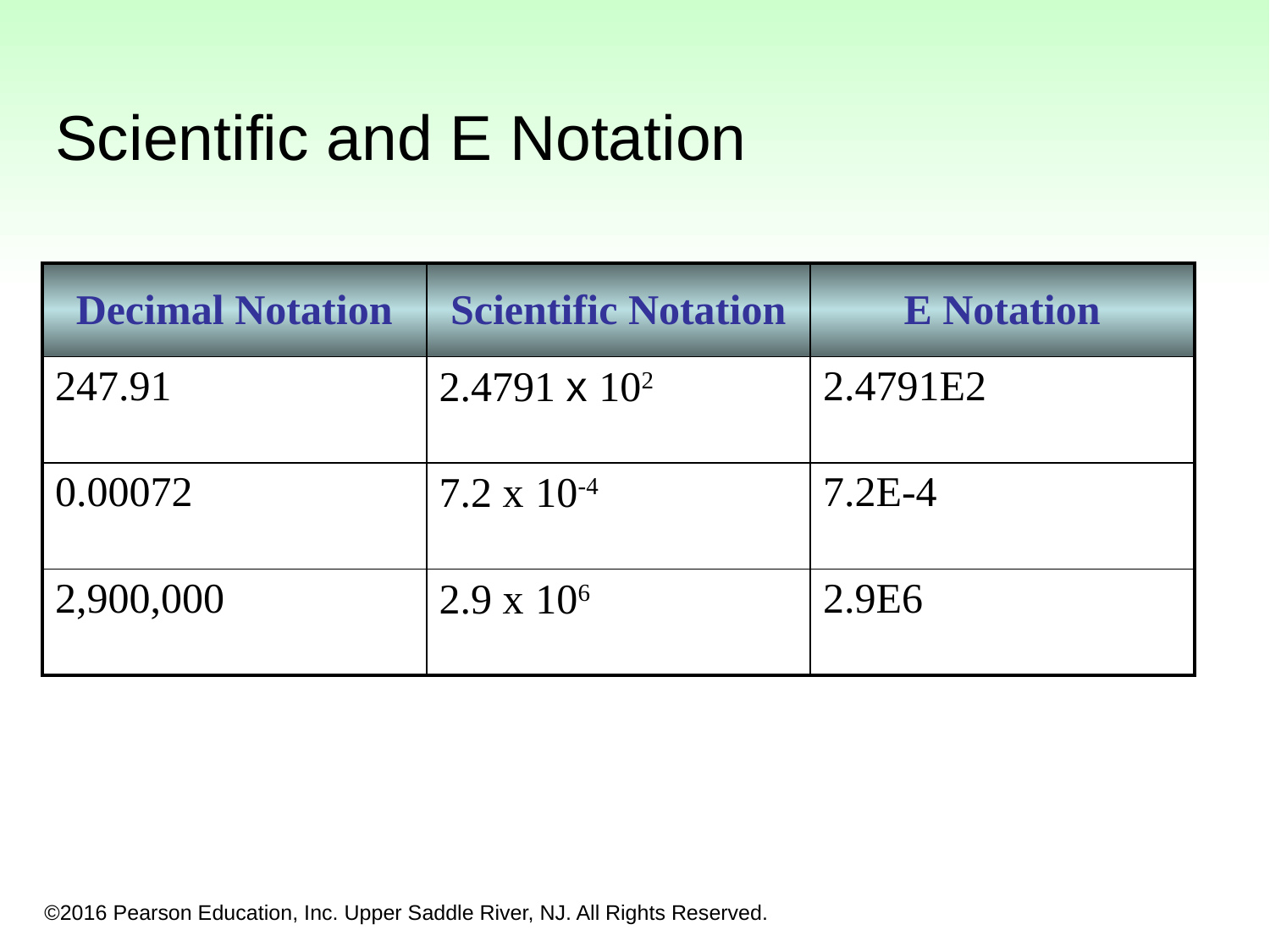

Scientific and E Notation
| Decimal Notation | Scientific Notation | E Notation |
| --- | --- | --- |
| 247.91 | 2.4791 x 102 | 2.4791E2 |
| 0.00072 | 7.2 x 10-4 | 7.2E-4 |
| 2,900,000 | 2.9 x 106 | 2.9E6 |